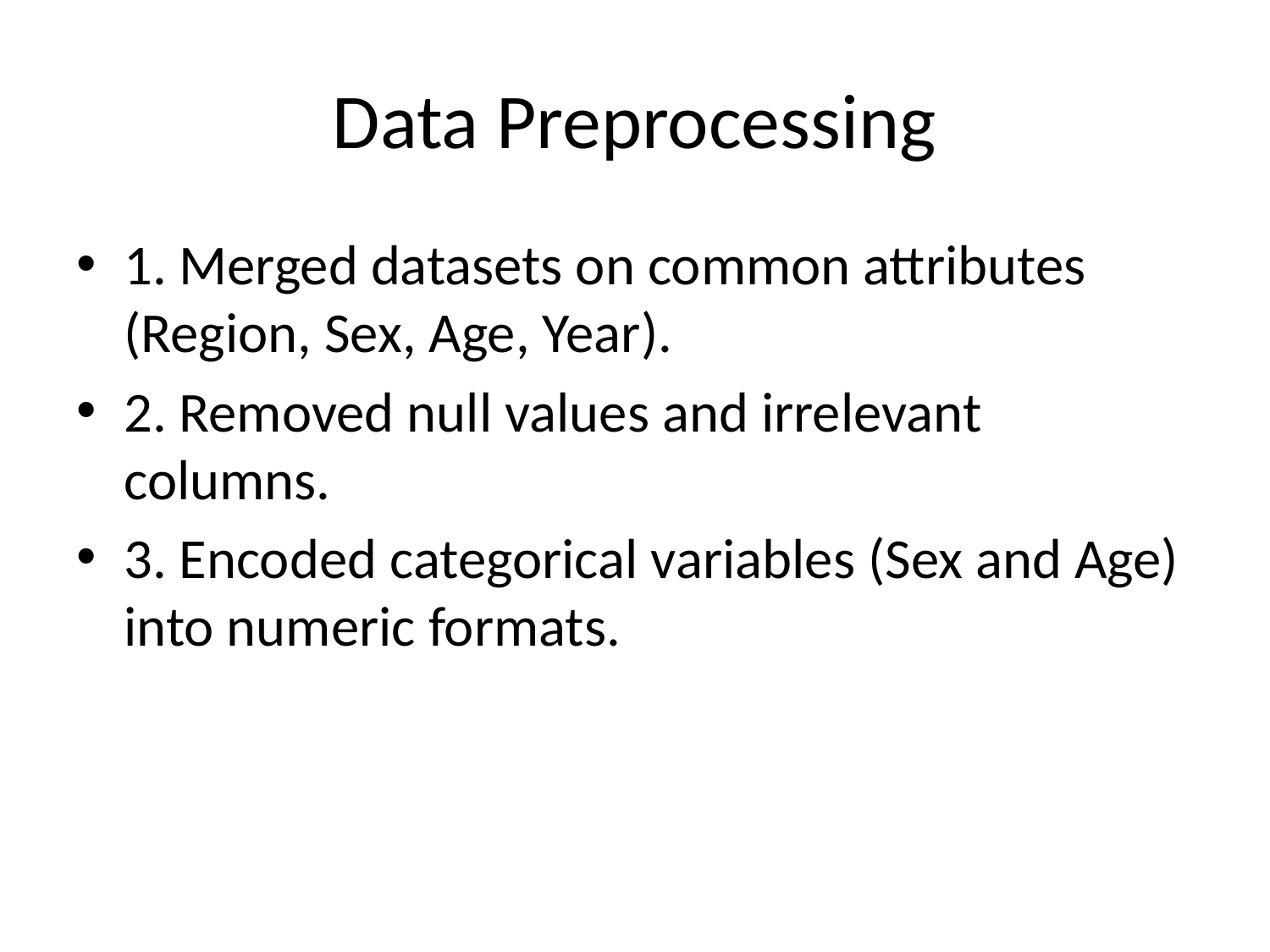

# Data Preprocessing
1. Merged datasets on common attributes (Region, Sex, Age, Year).
2. Removed null values and irrelevant columns.
3. Encoded categorical variables (Sex and Age) into numeric formats.